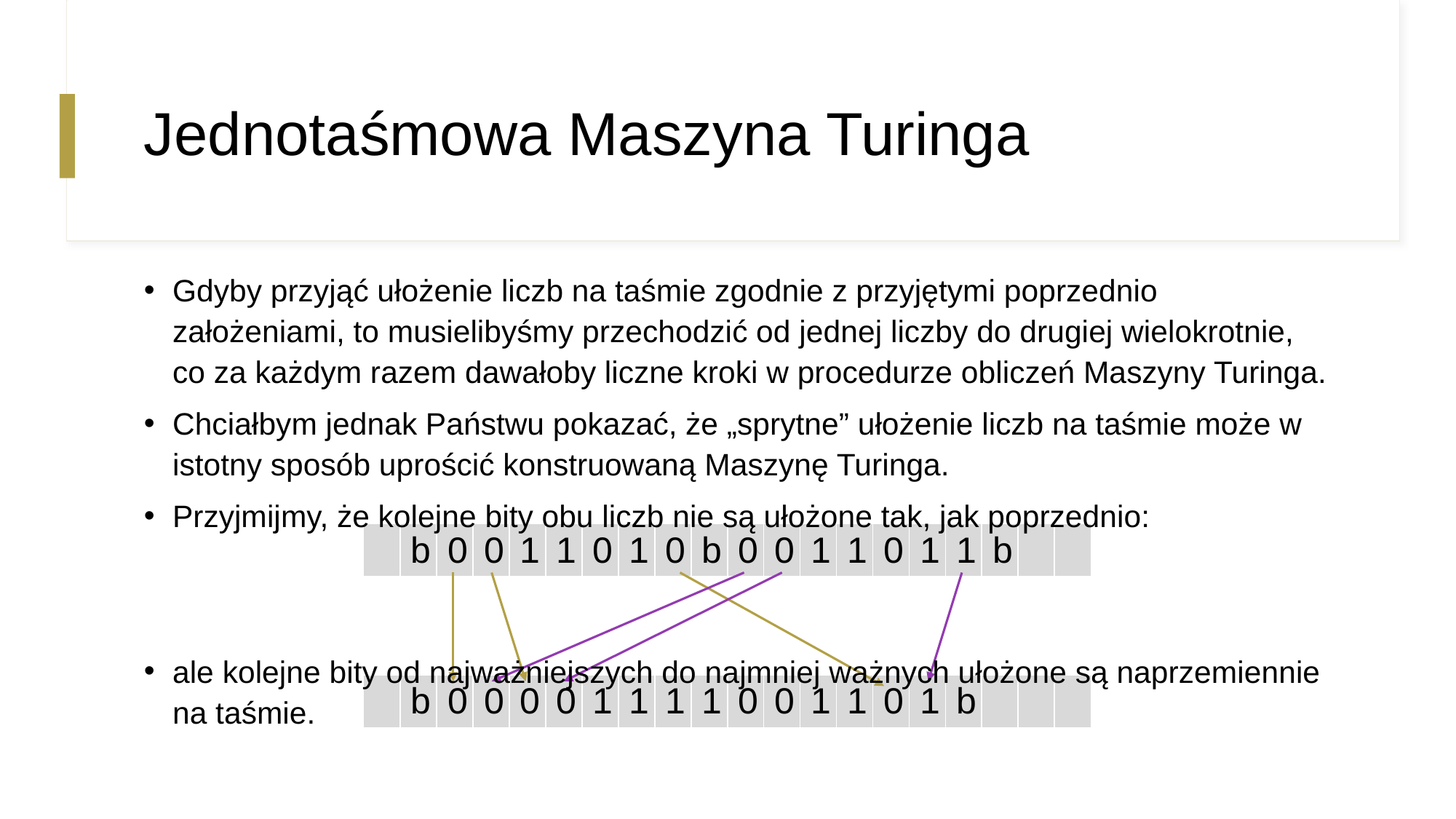

# Jednotaśmowa Maszyna Turinga
Gdyby przyjąć ułożenie liczb na taśmie zgodnie z przyjętymi poprzednio założeniami, to musielibyśmy przechodzić od jednej liczby do drugiej wielokrotnie, co za każdym razem dawałoby liczne kroki w procedurze obliczeń Maszyny Turinga.
Chciałbym jednak Państwu pokazać, że „sprytne” ułożenie liczb na taśmie może w istotny sposób uprościć konstruowaną Maszynę Turinga.
Przyjmijmy, że kolejne bity obu liczb nie są ułożone tak, jak poprzednio:

ale kolejne bity od najważniejszych do najmniej ważnych ułożone są naprzemiennie na taśmie.

|  | b | 0 | 0 | 1 | 1 | 0 | 1 | 0 | b | 0 | 0 | 1 | 1 | 0 | 1 | 1 | b |  |  |
| --- | --- | --- | --- | --- | --- | --- | --- | --- | --- | --- | --- | --- | --- | --- | --- | --- | --- | --- | --- |
|  | b | 0 | 0 | 0 | 0 | 1 | 1 | 1 | 1 | 0 | 0 | 1 | 1 | 0 | 1 | b |  |  |  |
| --- | --- | --- | --- | --- | --- | --- | --- | --- | --- | --- | --- | --- | --- | --- | --- | --- | --- | --- | --- |